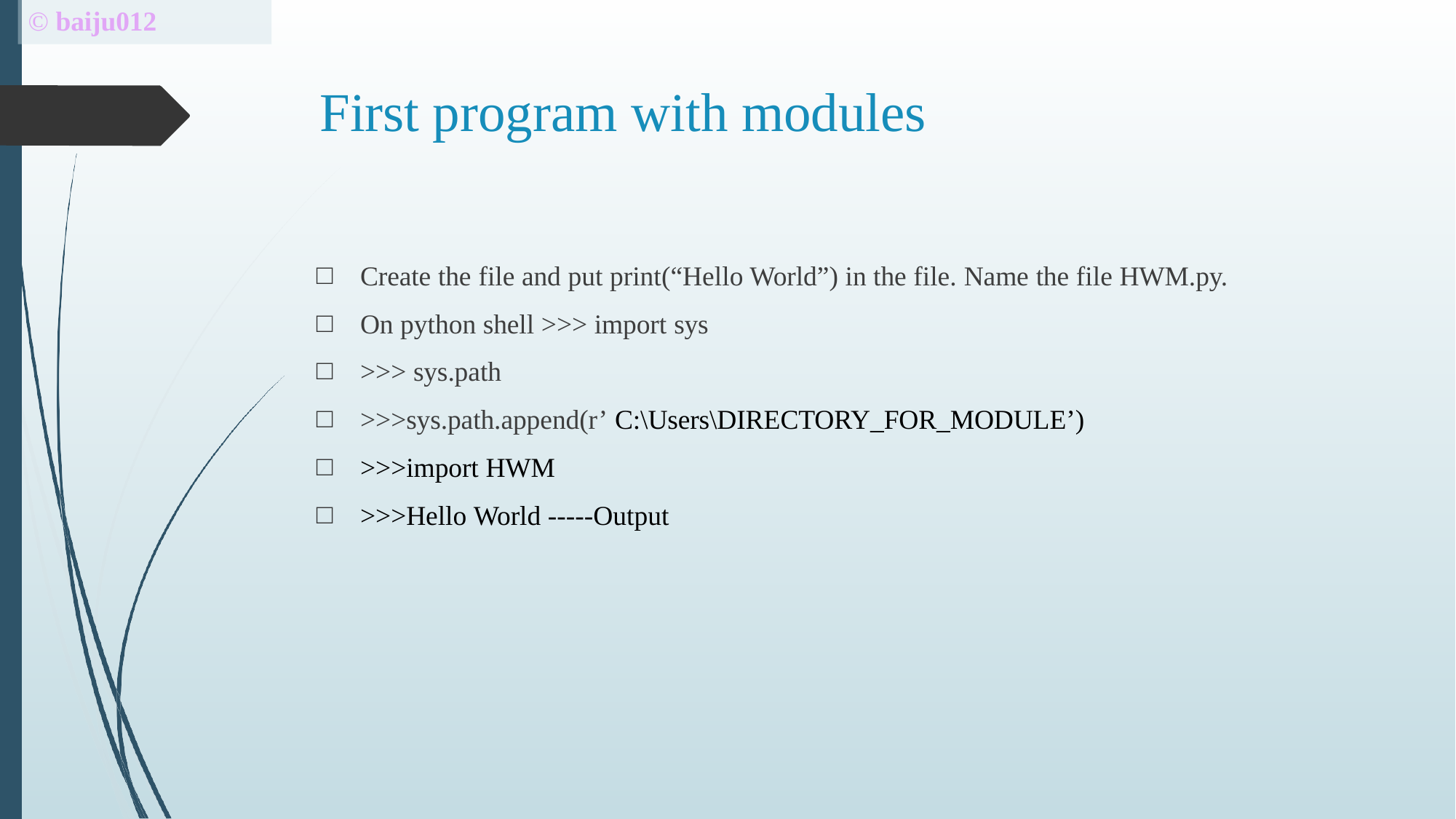

# © baiju012
First program with modules
Create the file and put print(“Hello World”) in the file. Name the file HWM.py.
On python shell >>> import sys
>>> sys.path
>>>sys.path.append(r’ C:\Users\DIRECTORY_FOR_MODULE’)
>>>import HWM
>>>Hello World -----Output